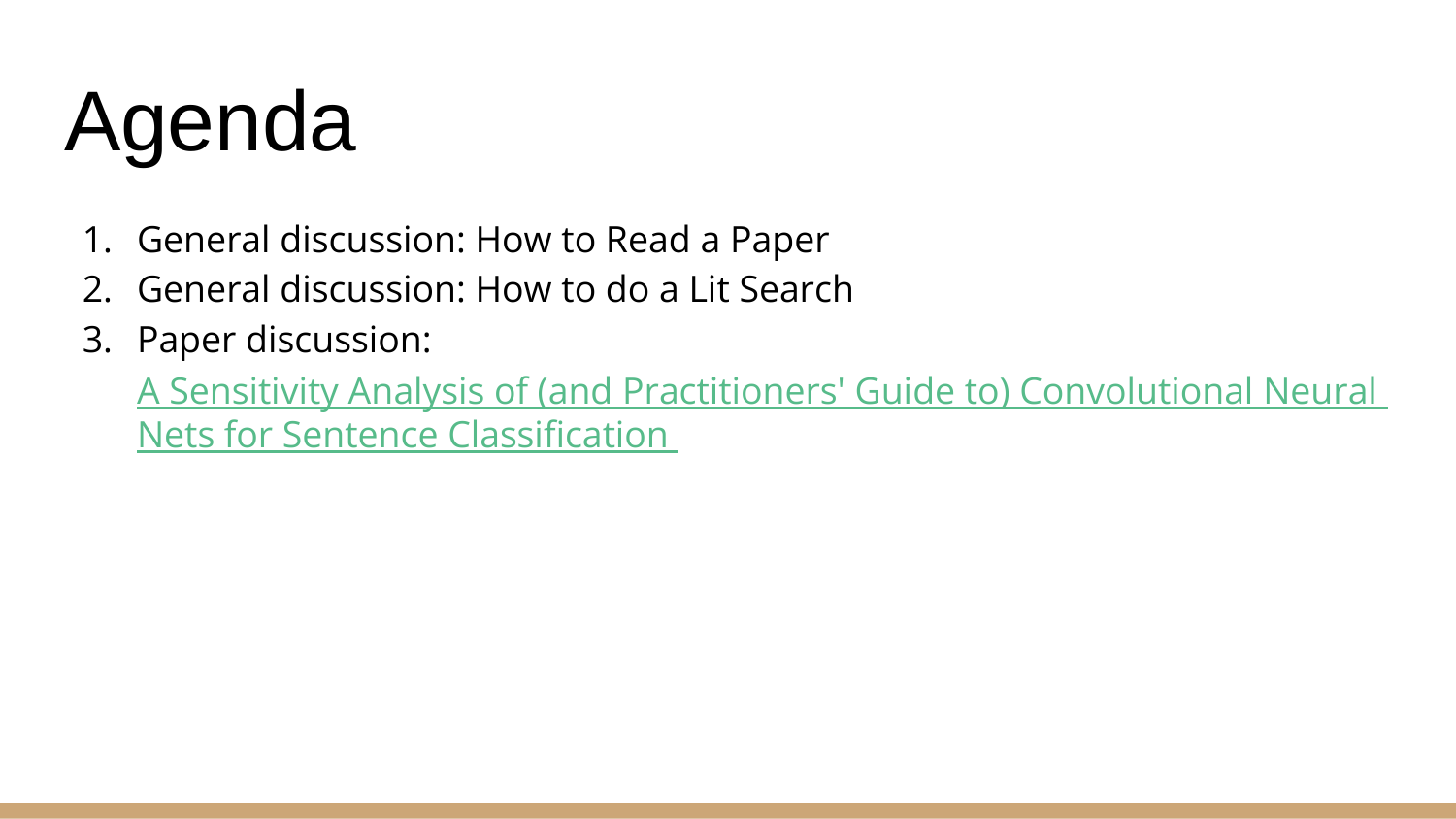

# Agenda
General discussion: How to Read a Paper
General discussion: How to do a Lit Search
Paper discussion: A Sensitivity Analysis of (and Practitioners' Guide to) Convolutional Neural Nets for Sentence Classification